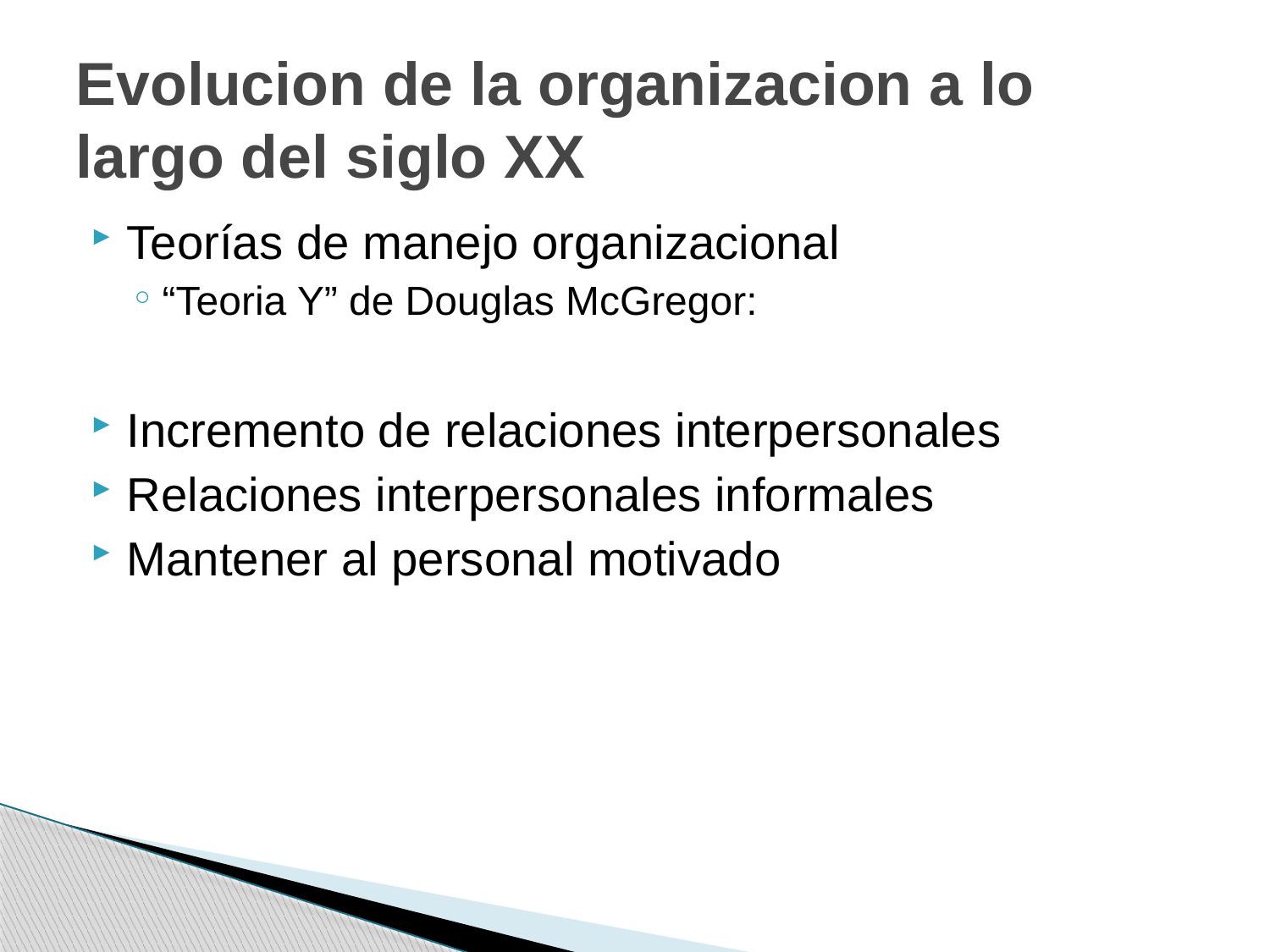

# Evolucion de la organizacion a lo largo del siglo XX
Teorías de manejo organizacional
“Teoria Y” de Douglas McGregor:

Incremento de relaciones interpersonales
Relaciones interpersonales informales
Mantener al personal motivado